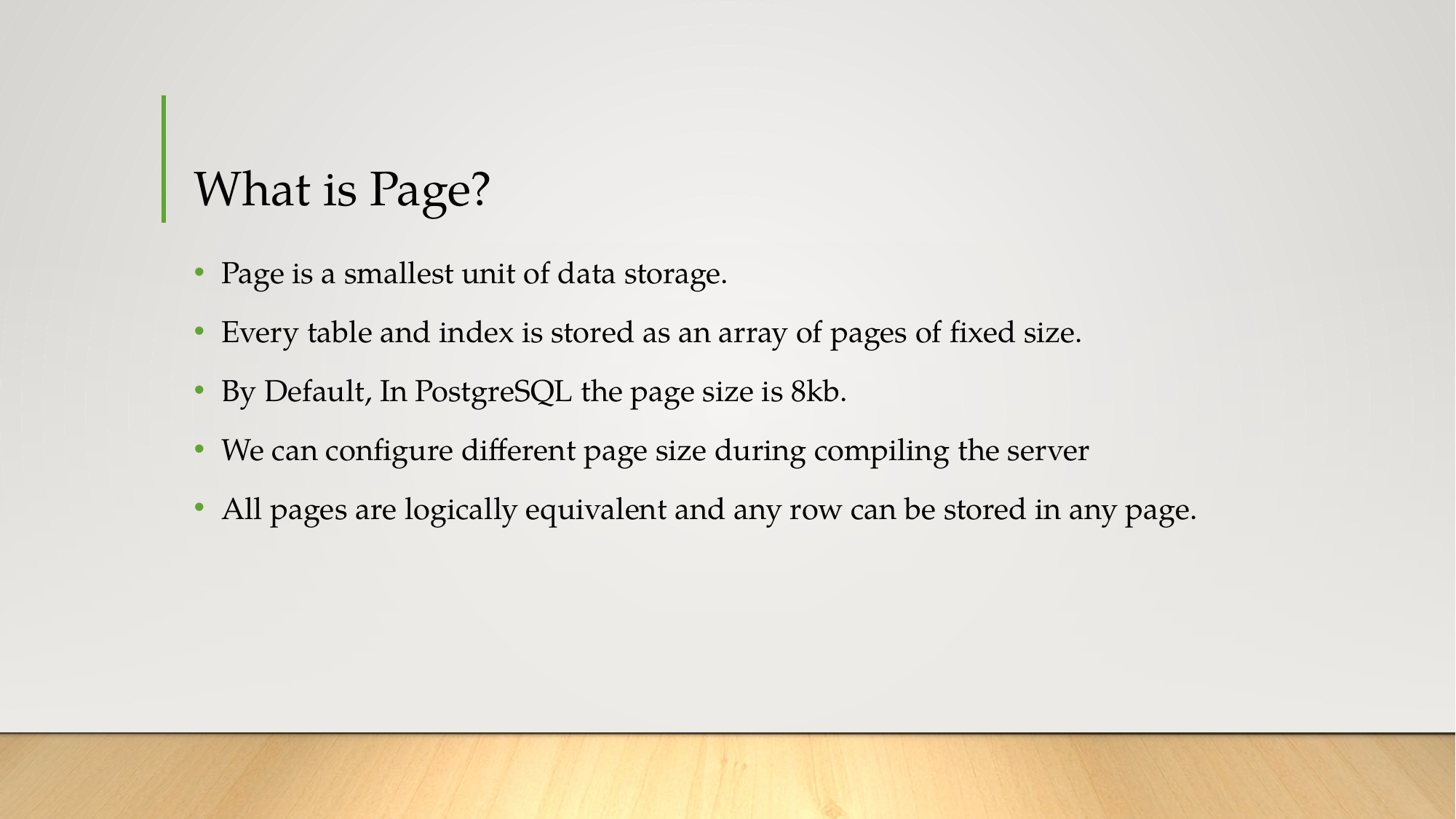

# What is Page?
Page is a smallest unit of data storage.
Every table and index is stored as an array of pages of fixed size.
By Default, In PostgreSQL the page size is 8kb.
We can configure different page size during compiling the server
All pages are logically equivalent and any row can be stored in any page.